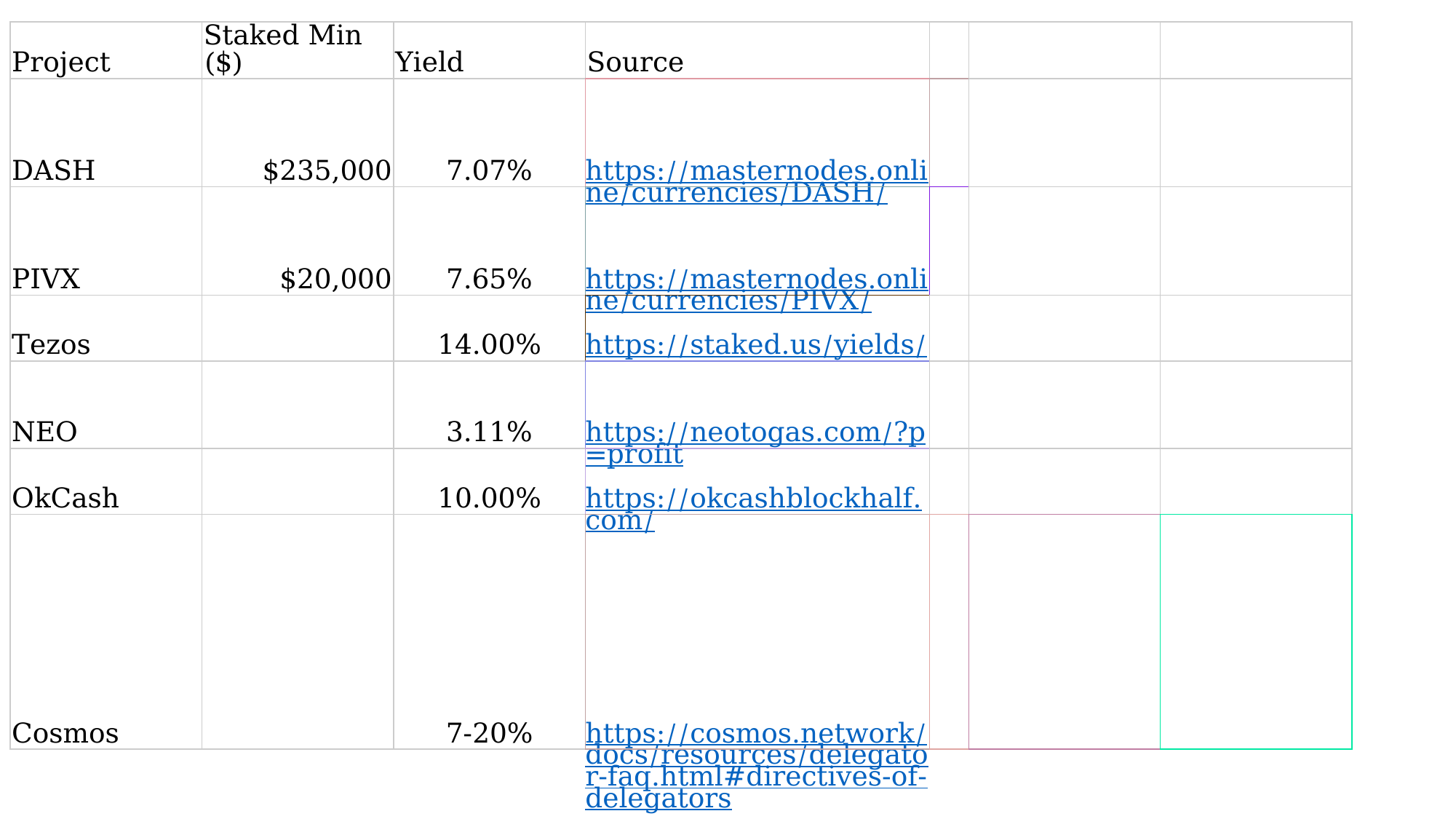

| Project | Staked Min ($) | Yield | Source |  |  |  |
| --- | --- | --- | --- | --- | --- | --- |
| DASH | $235,000 | 7.07% | https://masternodes.online/currencies/DASH/ |  |  |  |
| PIVX | $20,000 | 7.65% | https://masternodes.online/currencies/PIVX/ |  |  |  |
| Tezos |  | 14.00% | https://staked.us/yields/ |  |  |  |
| NEO |  | 3.11% | https://neotogas.com/?p=profit |  |  |  |
| OkCash |  | 10.00% | https://okcashblockhalf.com/ |  |  |  |
| Cosmos |  | 7-20% | https://cosmos.network/docs/resources/delegator-faq.html#directives-of-delegators |  |  |  |